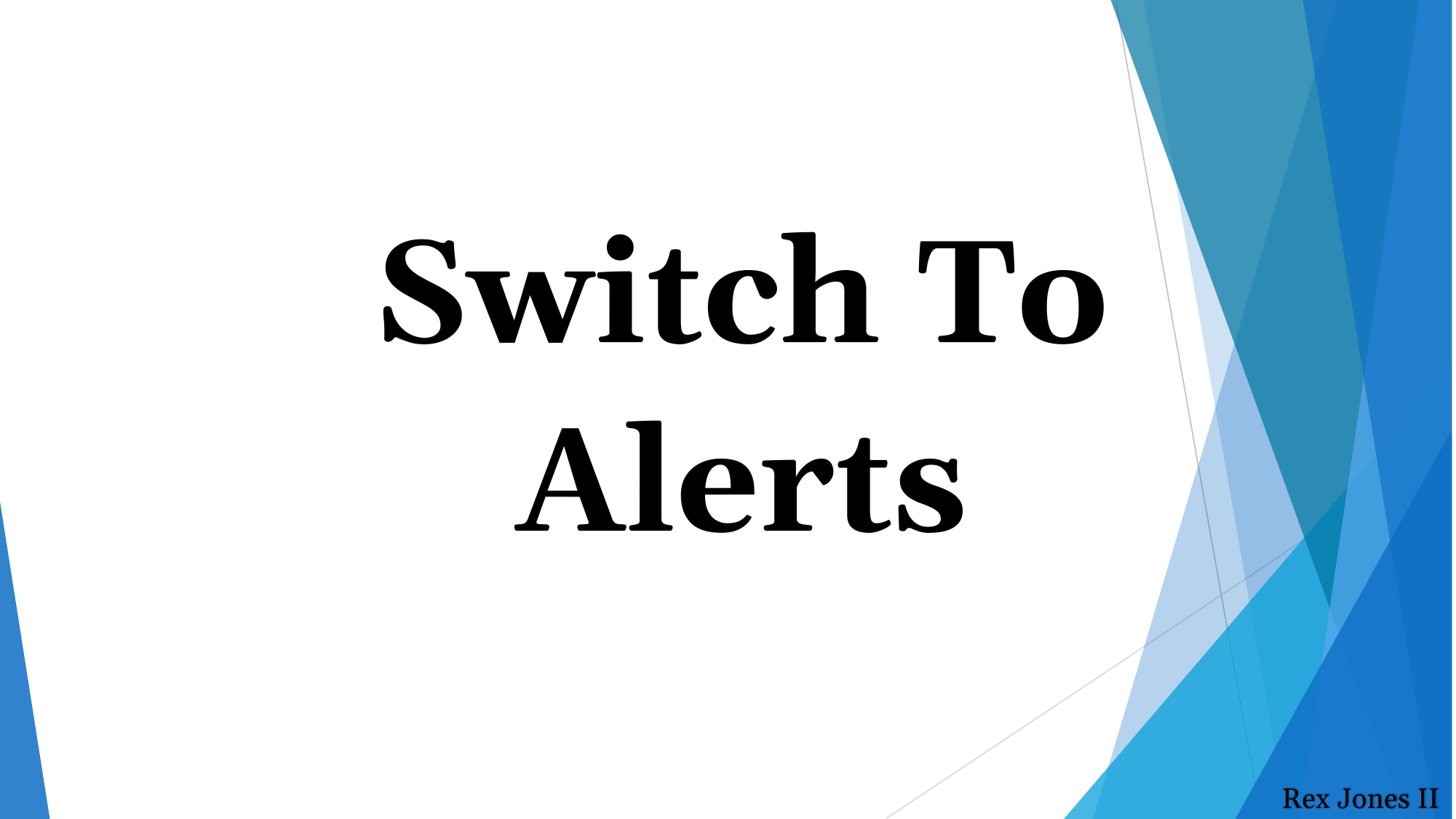

# Switch To  Alerts
Rex Jones II